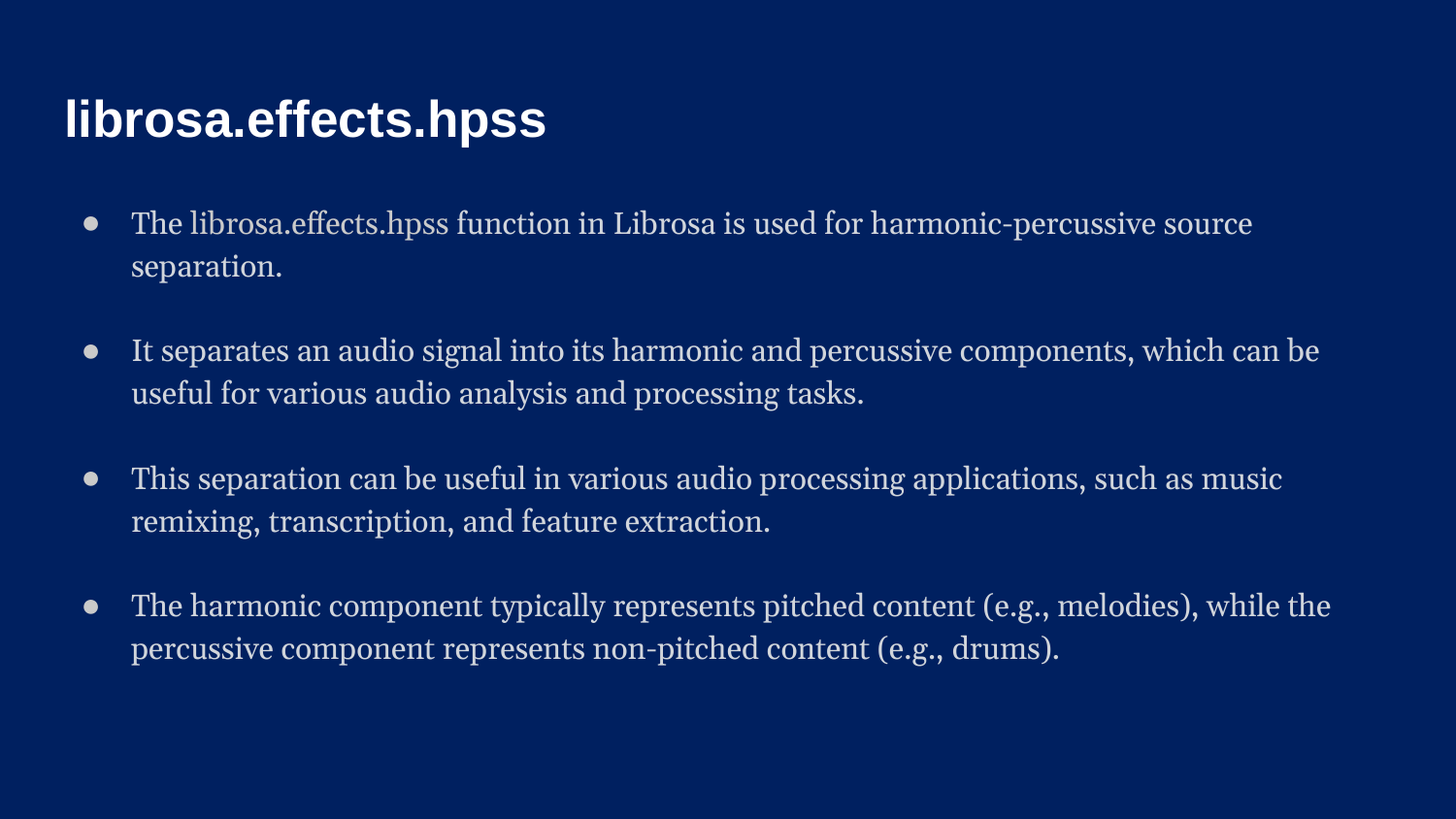

# librosa.effects.hpss
The librosa.effects.hpss function in Librosa is used for harmonic-percussive source separation.

It separates an audio signal into its harmonic and percussive components, which can be useful for various audio analysis and processing tasks.

This separation can be useful in various audio processing applications, such as music remixing, transcription, and feature extraction.

The harmonic component typically represents pitched content (e.g., melodies), while the percussive component represents non-pitched content (e.g., drums).